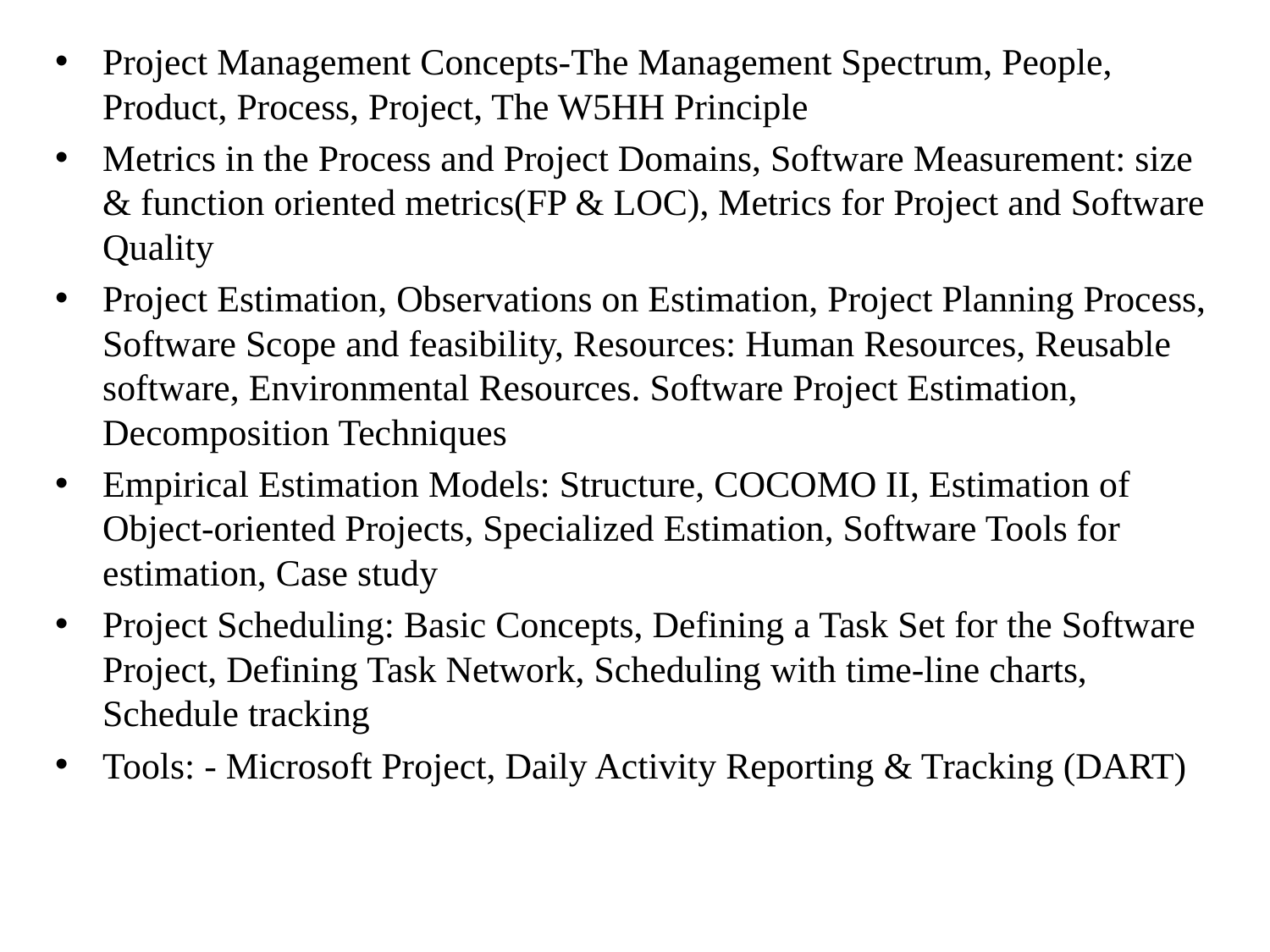

Project Management Concepts-The Management Spectrum, People, Product, Process, Project, The W5HH Principle
Metrics in the Process and Project Domains, Software Measurement: size & function oriented metrics(FP & LOC), Metrics for Project and Software Quality
Project Estimation, Observations on Estimation, Project Planning Process, Software Scope and feasibility, Resources: Human Resources, Reusable software, Environmental Resources. Software Project Estimation, Decomposition Techniques
Empirical Estimation Models: Structure, COCOMO II, Estimation of Object-oriented Projects, Specialized Estimation, Software Tools for estimation, Case study
Project Scheduling: Basic Concepts, Defining a Task Set for the Software Project, Defining Task Network, Scheduling with time-line charts, Schedule tracking
Tools: - Microsoft Project, Daily Activity Reporting & Tracking (DART)